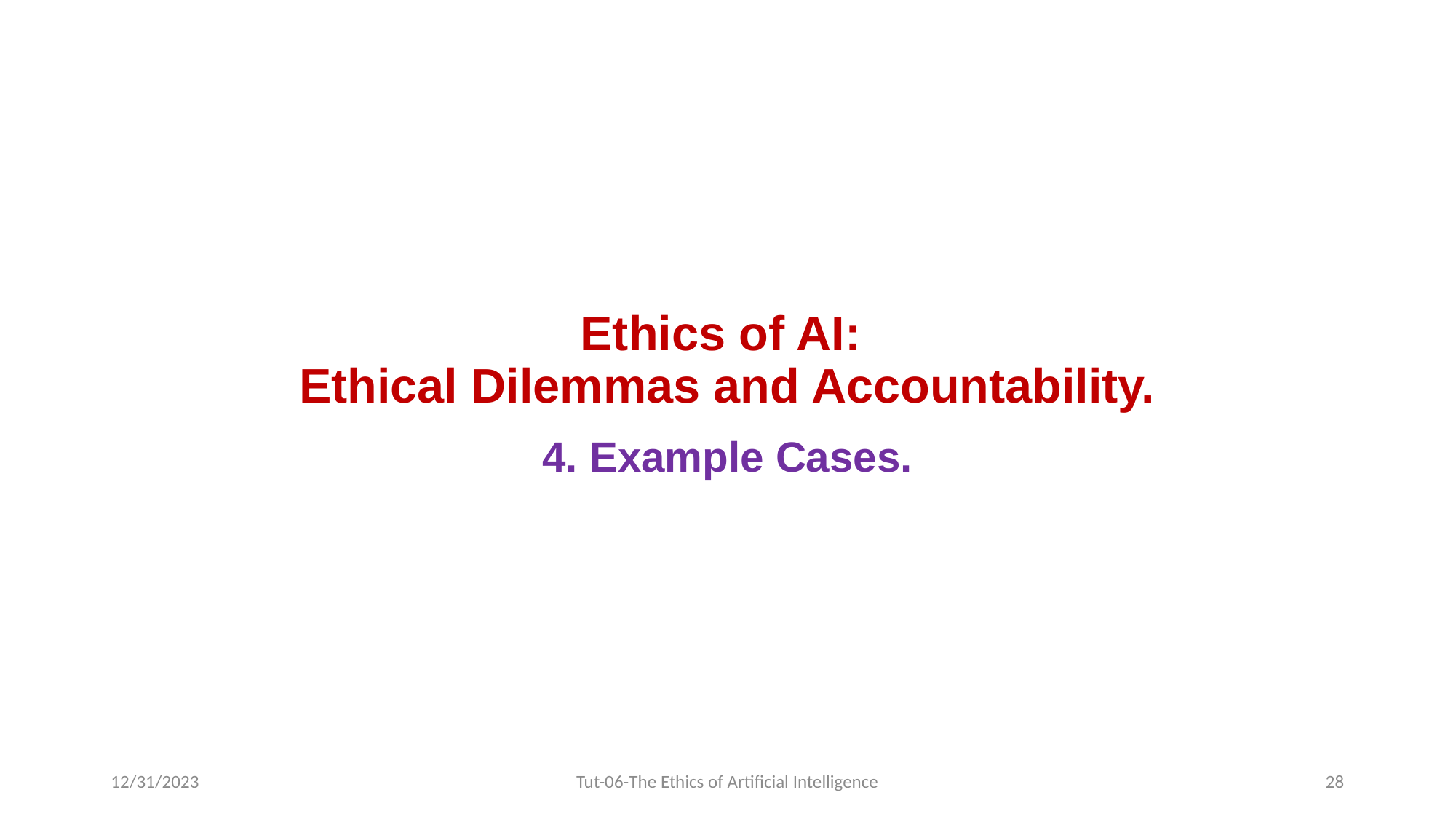

# Ethics of AI: Ethical Dilemmas and Accountability.
4. Example Cases.
12/31/2023
Tut-06-The Ethics of Artificial Intelligence
28